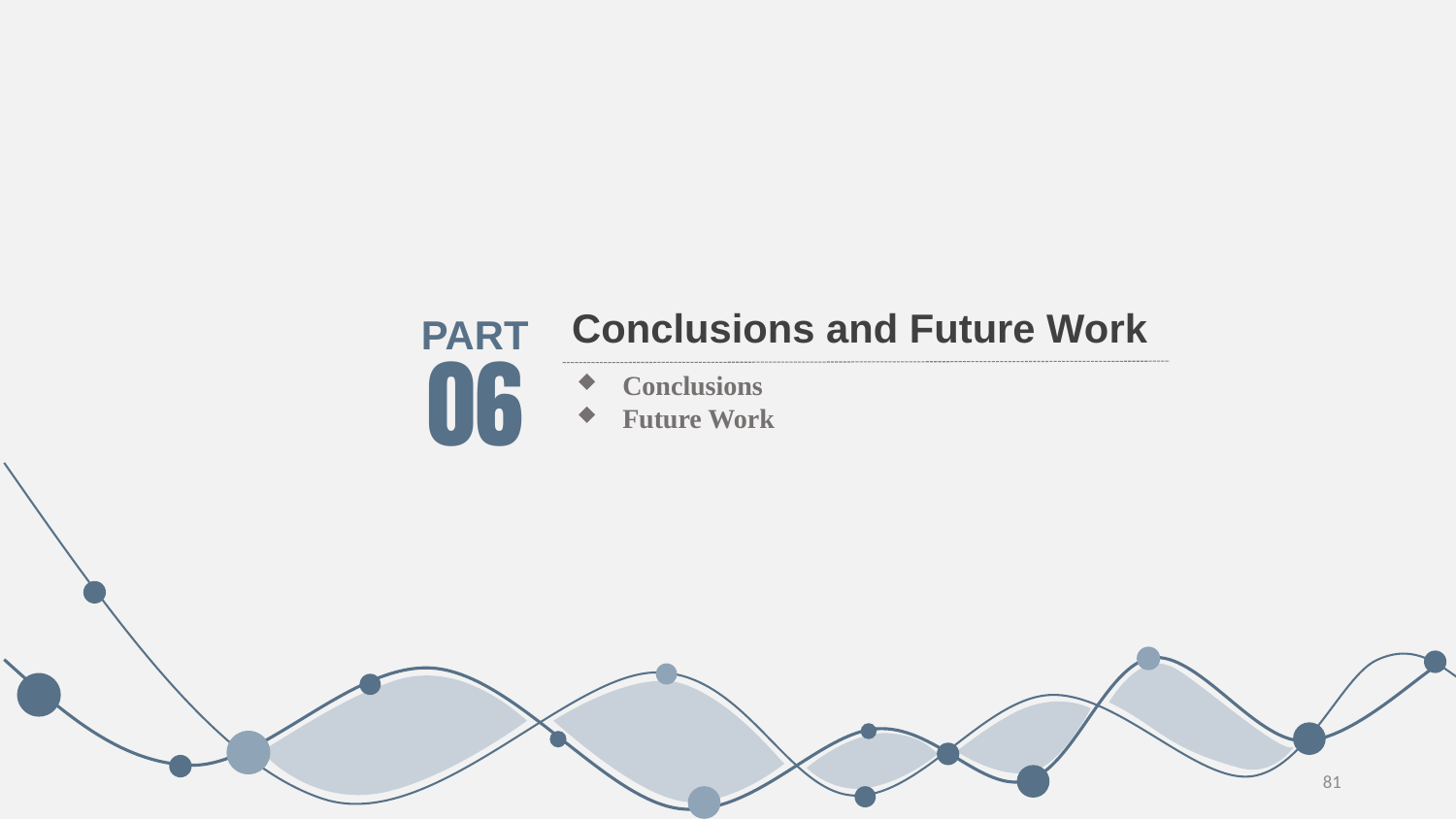

Conclusions and Future Work
PART
06
Conclusions
Future Work

81